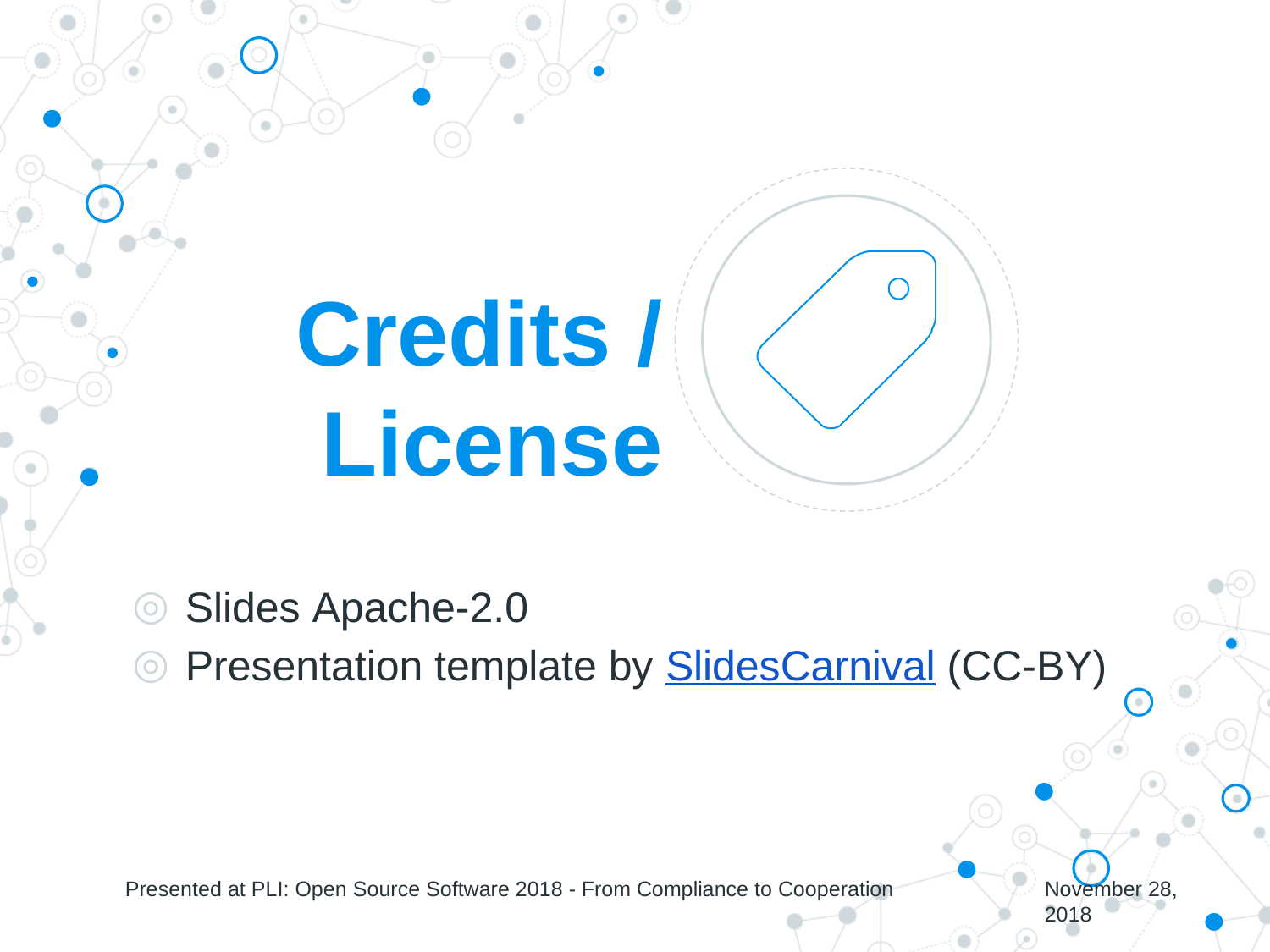

# Credits / License
Slides Apache-2.0
Presentation template by SlidesCarnival (CC-BY)
Presented at PLI: Open Source Software 2018 - From Compliance to Cooperation
November 28, 2018